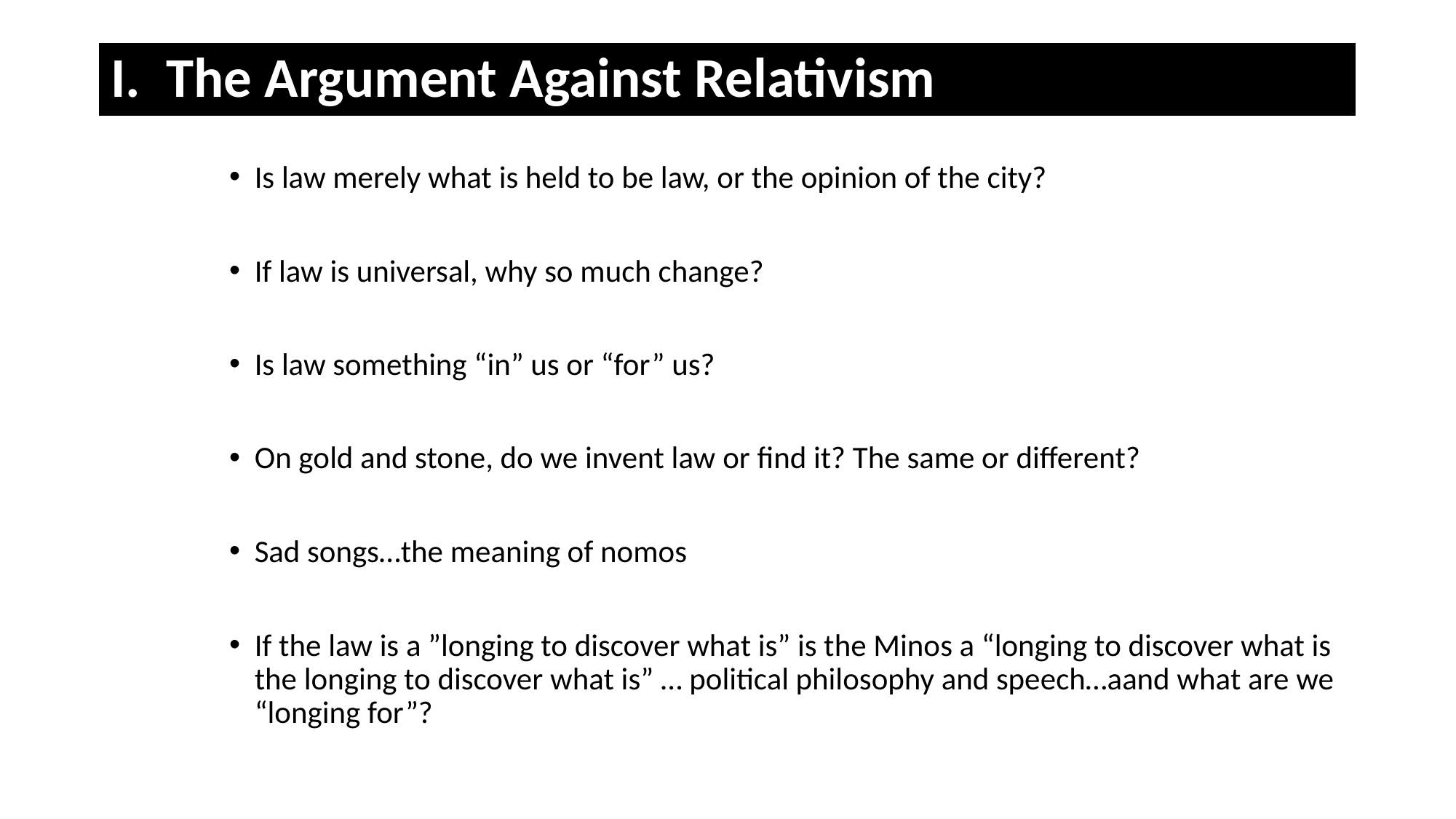

# I.  The Argument Against Relativism
Is law merely what is held to be law, or the opinion of the city?

If law is universal, why so much change?

Is law something “in” us or “for” us?

On gold and stone, do we invent law or find it? The same or different?

Sad songs…the meaning of nomos

If the law is a ”longing to discover what is” is the Minos a “longing to discover what is the longing to discover what is” … political philosophy and speech…aand what are we “longing for”?